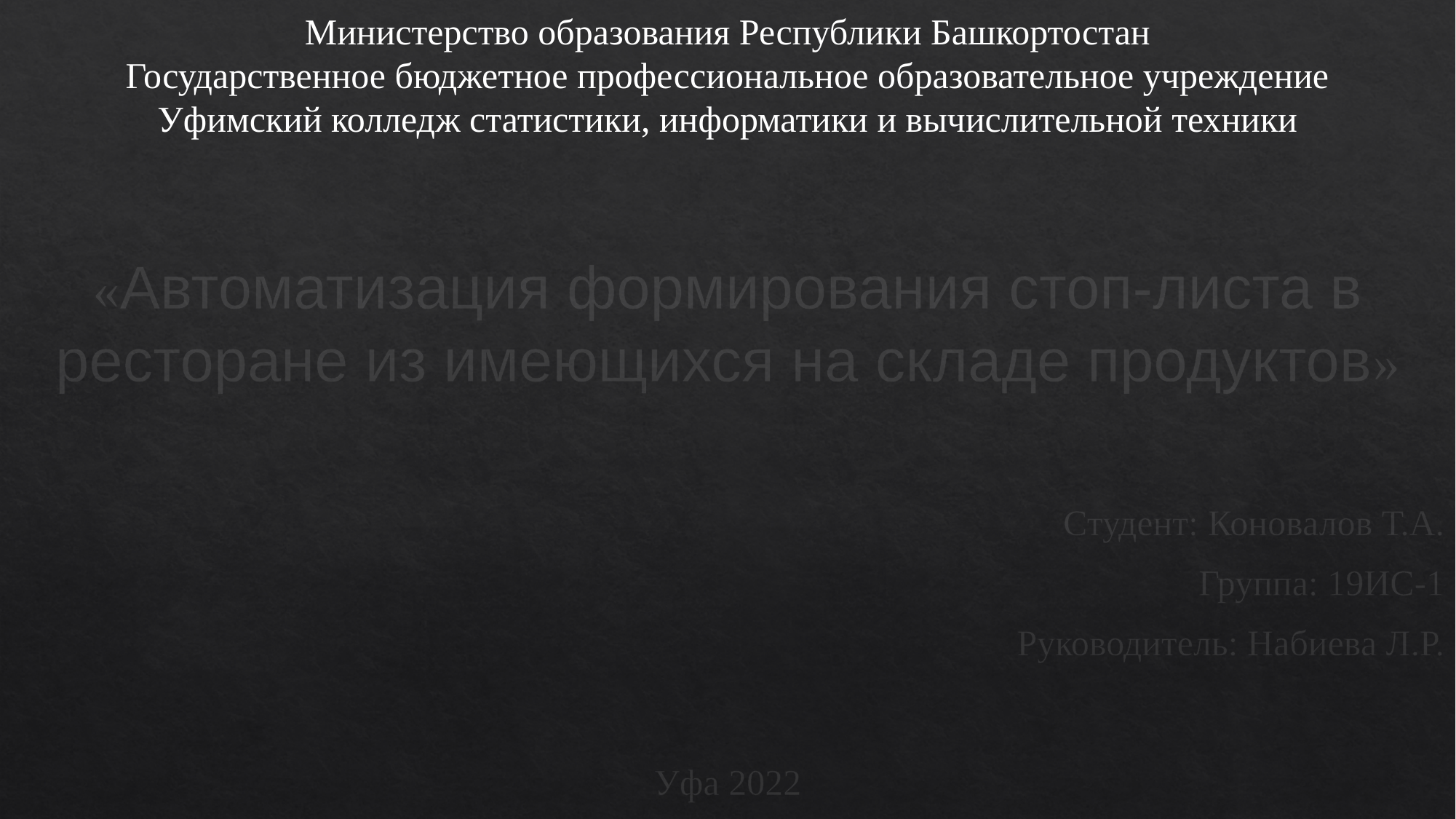

Министерство образования Республики Башкортостан
Государственное бюджетное профессиональное образовательное учреждение
Уфимский колледж статистики, информатики и вычислительной техники
«Автоматизация формирования стоп-листа в ресторане из имеющихся на складе продуктов»

Студент: Коновалов Т.А.
Группа: 19ИС-1
Руководитель: Набиева Л.Р.

Уфа 2022